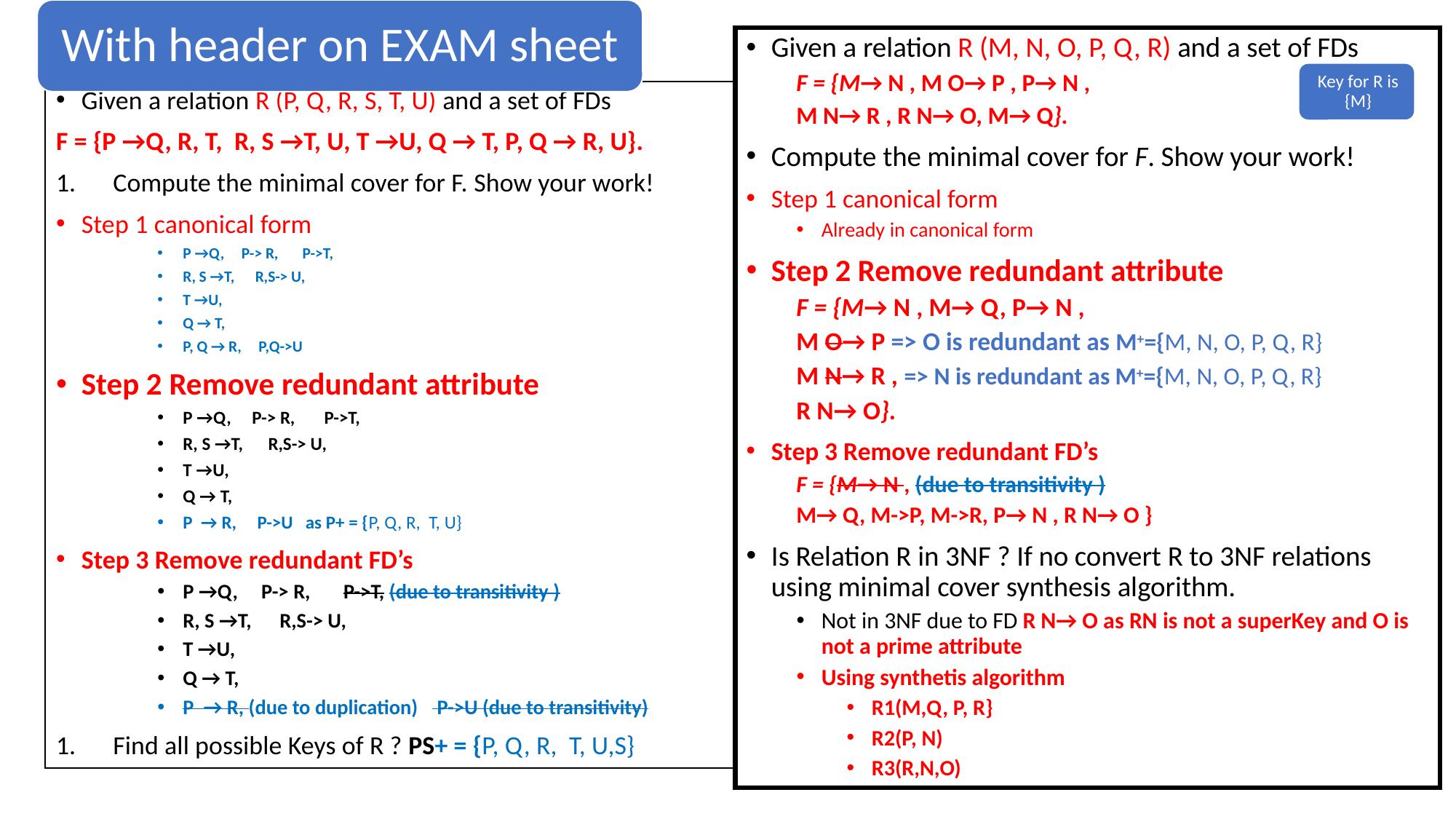

With header on EXAM sheet
Given a relation R (M, N, O, P, Q, R) and a set of FDs
F = {M→ N , M O→ P , P→ N ,
M N→ R , R N→ O, M→ Q}.
Compute the minimal cover for F. Show your work!
Step 1 canonical form
Already in canonical form
Step 2 Remove redundant attribute
F = {M→ N , M→ Q, P→ N ,
M O→ P => O is redundant as M+={M, N, O, P, Q, R}
M N→ R , => N is redundant as M+={M, N, O, P, Q, R}
R N→ O}.
Step 3 Remove redundant FD’s
F = {M→ N , (due to transitivity )
M→ Q, M->P, M->R, P→ N , R N→ O }
Is Relation R in 3NF ? If no convert R to 3NF relations using minimal cover synthesis algorithm.
Not in 3NF due to FD R N→ O as RN is not a superKey and O is not a prime attribute
Using synthetis algorithm
R1(M,Q, P, R}
R2(P, N)
R3(R,N,O)

Key for R is {M}
Given a relation R (P, Q, R, S, T, U) and a set of FDs
F = {P →Q, R, T,  R, S →T, U, T →U, Q → T, P, Q → R, U}.
Compute the minimal cover for F. Show your work!
Step 1 canonical form
P →Q,     P-> R,       P->T,
R, S →T,      R,S-> U,
T →U,
Q → T,
P, Q → R,     P,Q->U
Step 2 Remove redundant attribute
P →Q,     P-> R,       P->T,
R, S →T,      R,S-> U,
T →U,
Q → T,
P  → R,     P->U   as P+ = {P, Q, R,  T, U}
Step 3 Remove redundant FD’s
P →Q,     P-> R,       P->T, (due to transitivity )
R, S →T,      R,S-> U,
T →U,
Q → T,
P  → R, (due to duplication)    P->U (due to transitivity)
Find all possible Keys of R ? PS+ = {P, Q, R,  T, U,S}